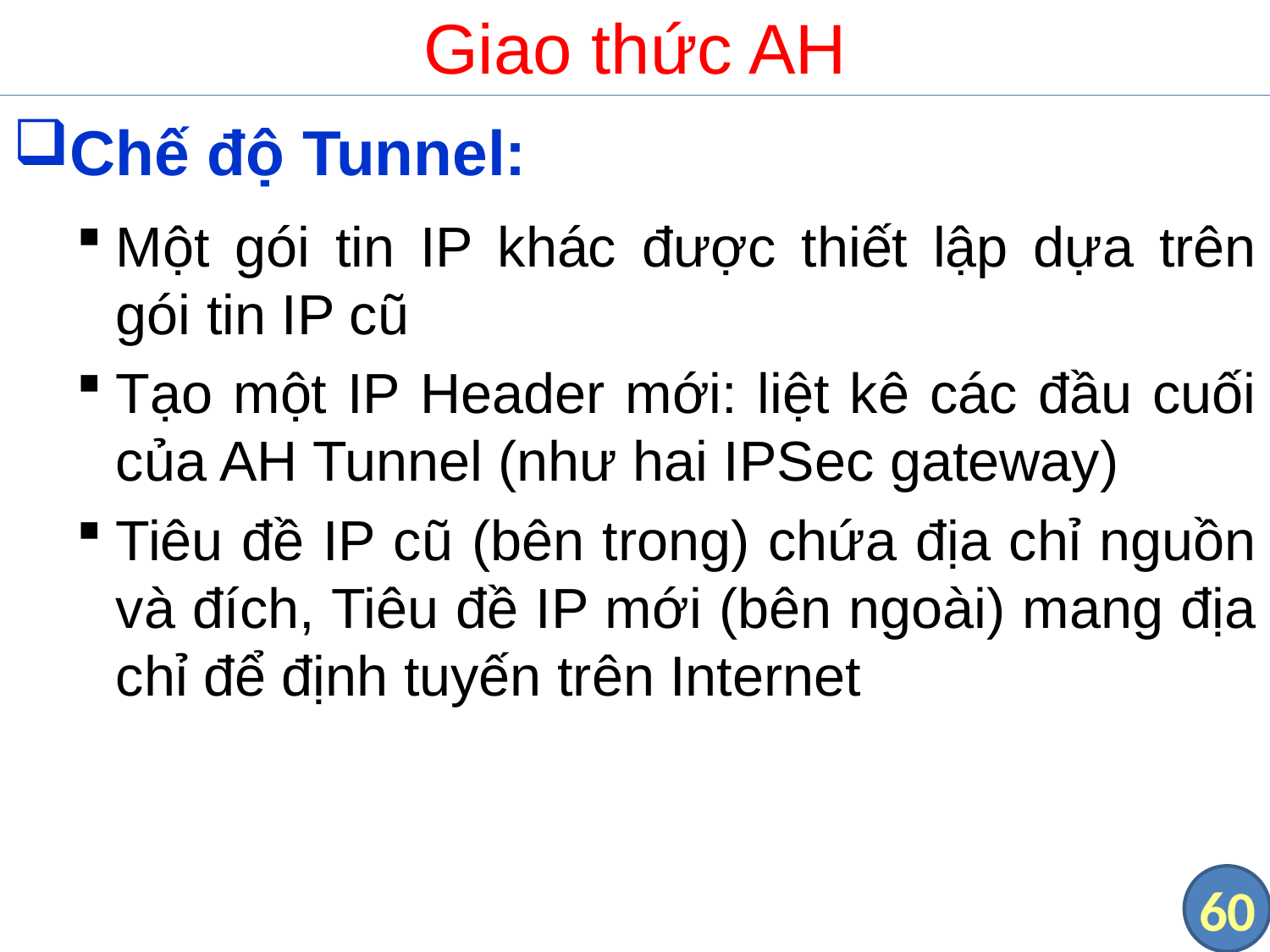

# Giao thức AH
Chế độ Tunnel:
Một gói tin IP khác được thiết lập dựa trên gói tin IP cũ
Tạo một IP Header mới: liệt kê các đầu cuối của AH Tunnel (như hai IPSec gateway)
Tiêu đề IP cũ (bên trong) chứa địa chỉ nguồn và đích, Tiêu đề IP mới (bên ngoài) mang địa chỉ để định tuyến trên Internet
60